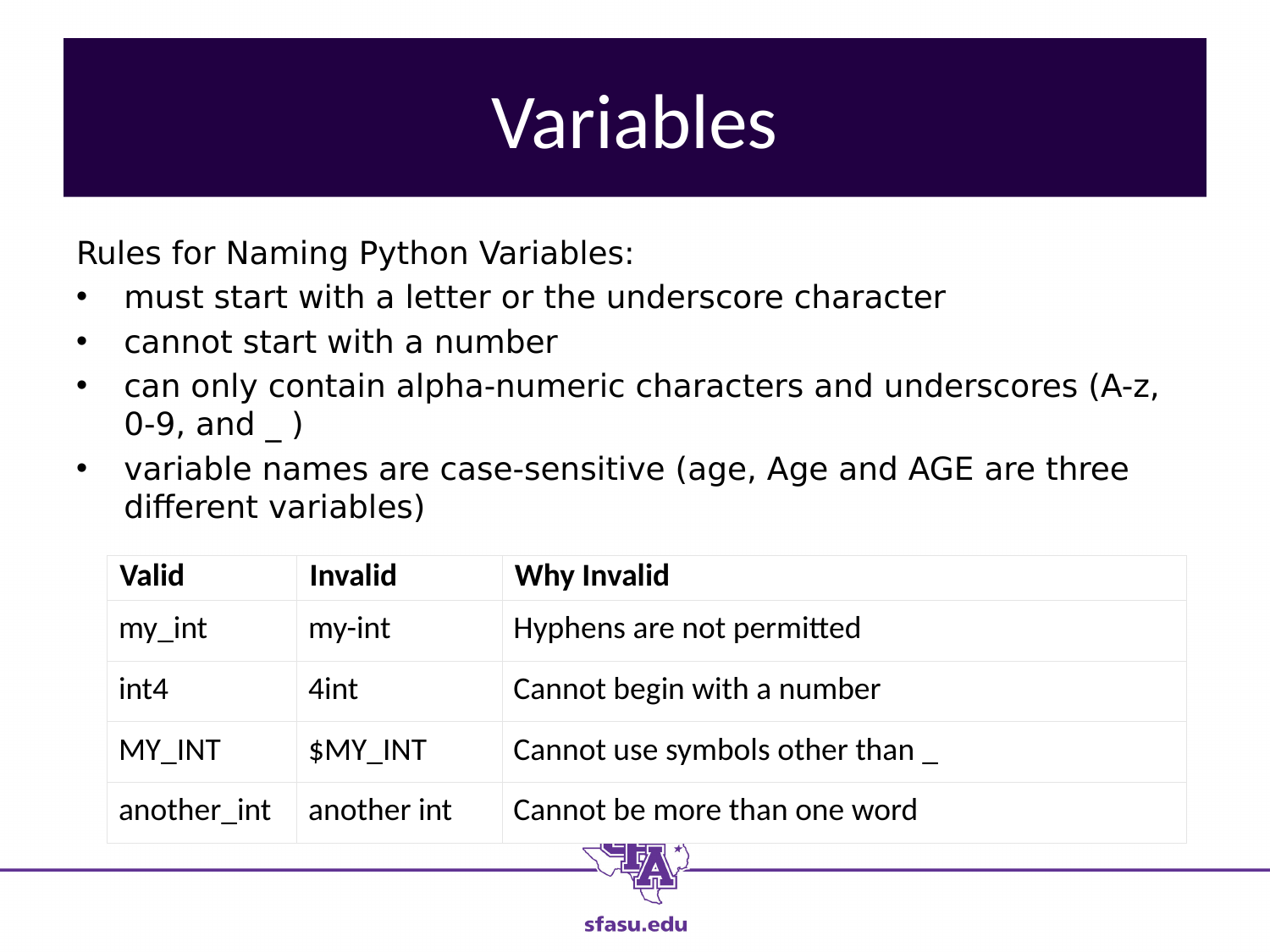

# Variables
Rules for Naming Python Variables:
must start with a letter or the underscore character
cannot start with a number
can only contain alpha-numeric characters and underscores (A-z, 0-9, and _ )
variable names are case-sensitive (age, Age and AGE are three different variables)

| Valid | Invalid | Why Invalid |
| --- | --- | --- |
| my\_int | my-int | Hyphens are not permitted |
| int4 | 4int | Cannot begin with a number |
| MY\_INT | $MY\_INT | Cannot use symbols other than \_ |
| another\_int | another int | Cannot be more than one word |